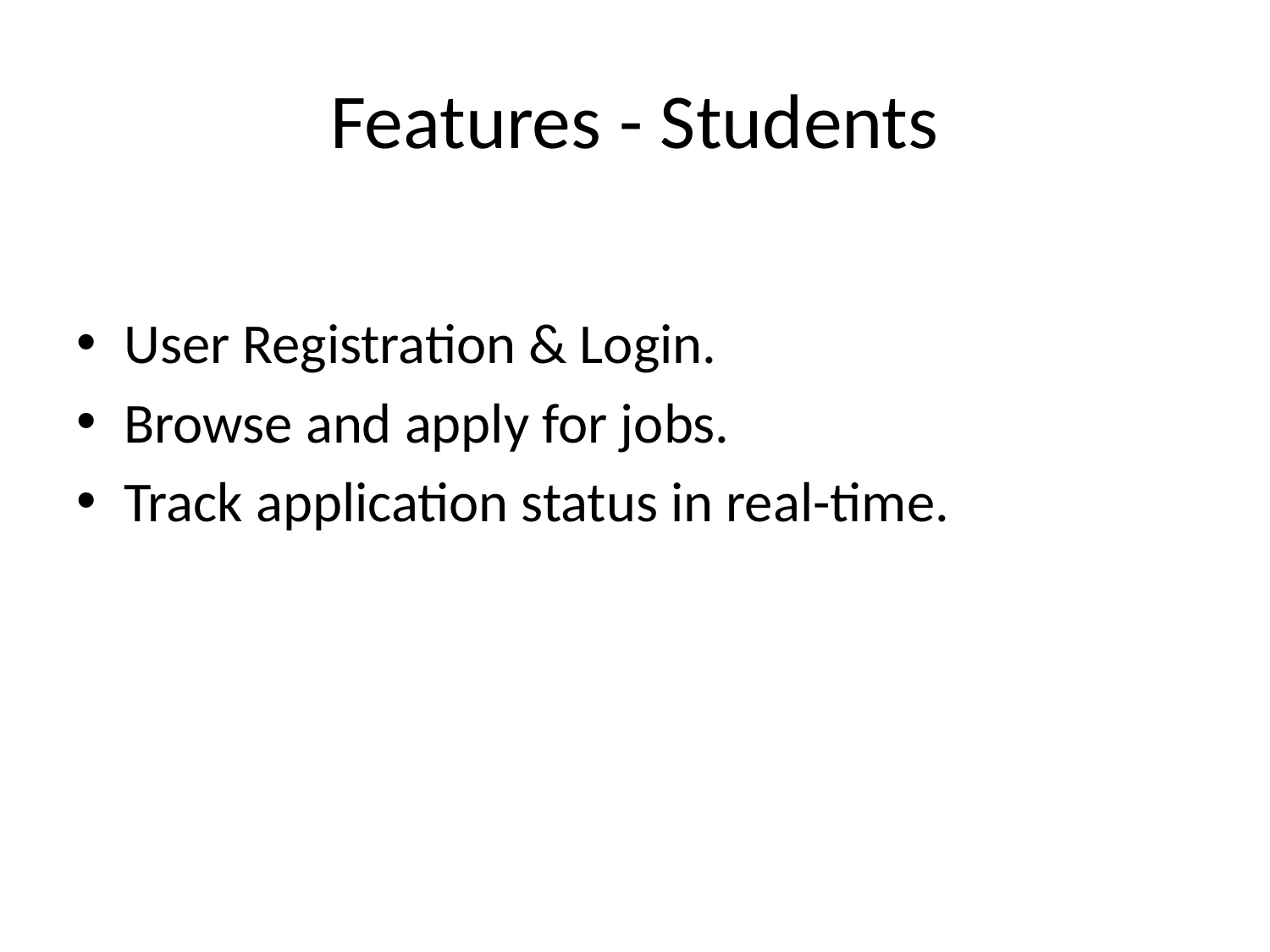

# Features - Students

User Registration & Login.
Browse and apply for jobs.
Track application status in real-time.